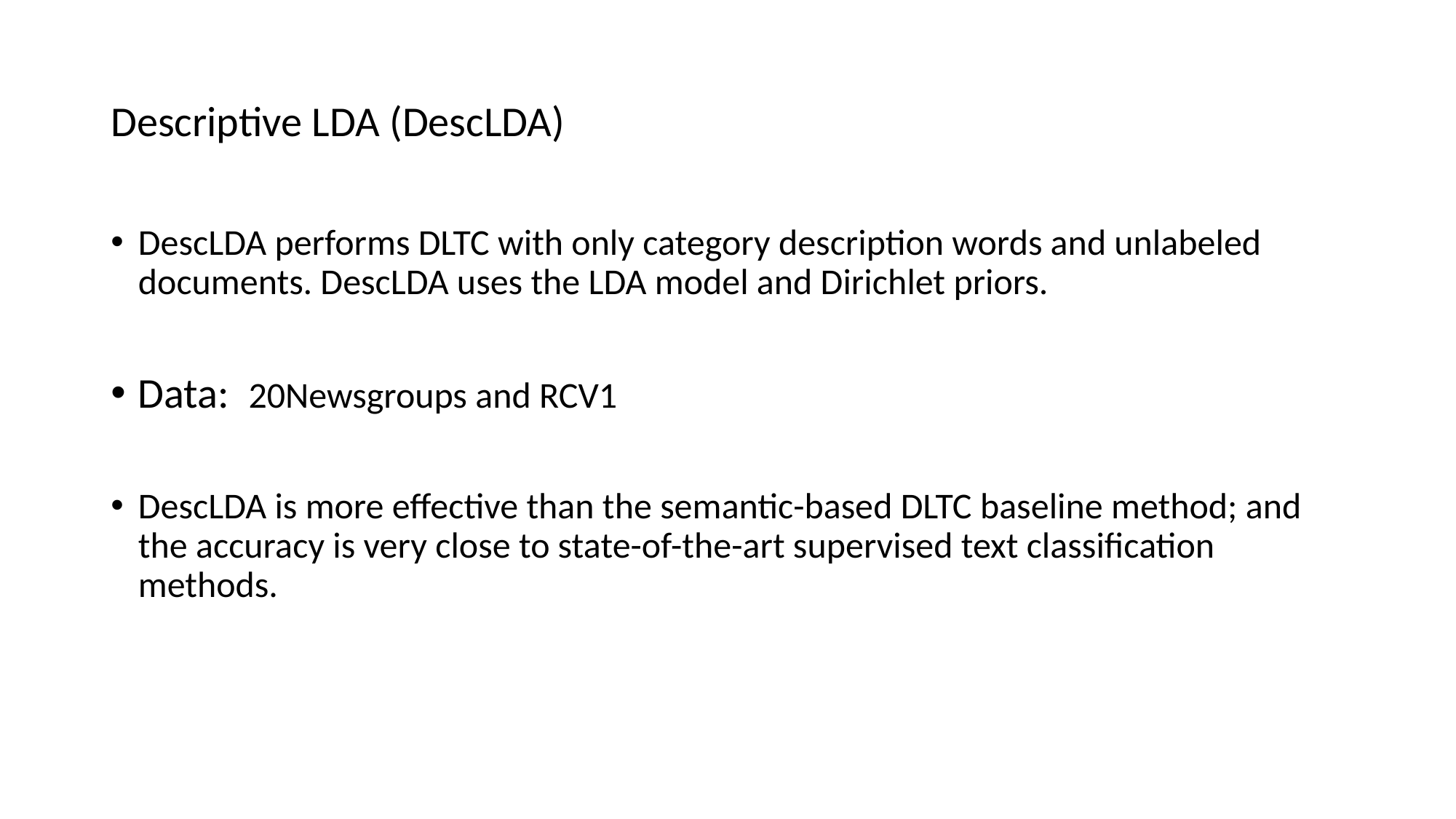

# Descriptive LDA (DescLDA)
DescLDA performs DLTC with only category description words and unlabeled documents. DescLDA uses the LDA model and Dirichlet priors.

Data:  20Newsgroups and RCV1

DescLDA is more effective than the semantic-based DLTC baseline method; and the accuracy is very close to state-of-the-art supervised text classification methods.